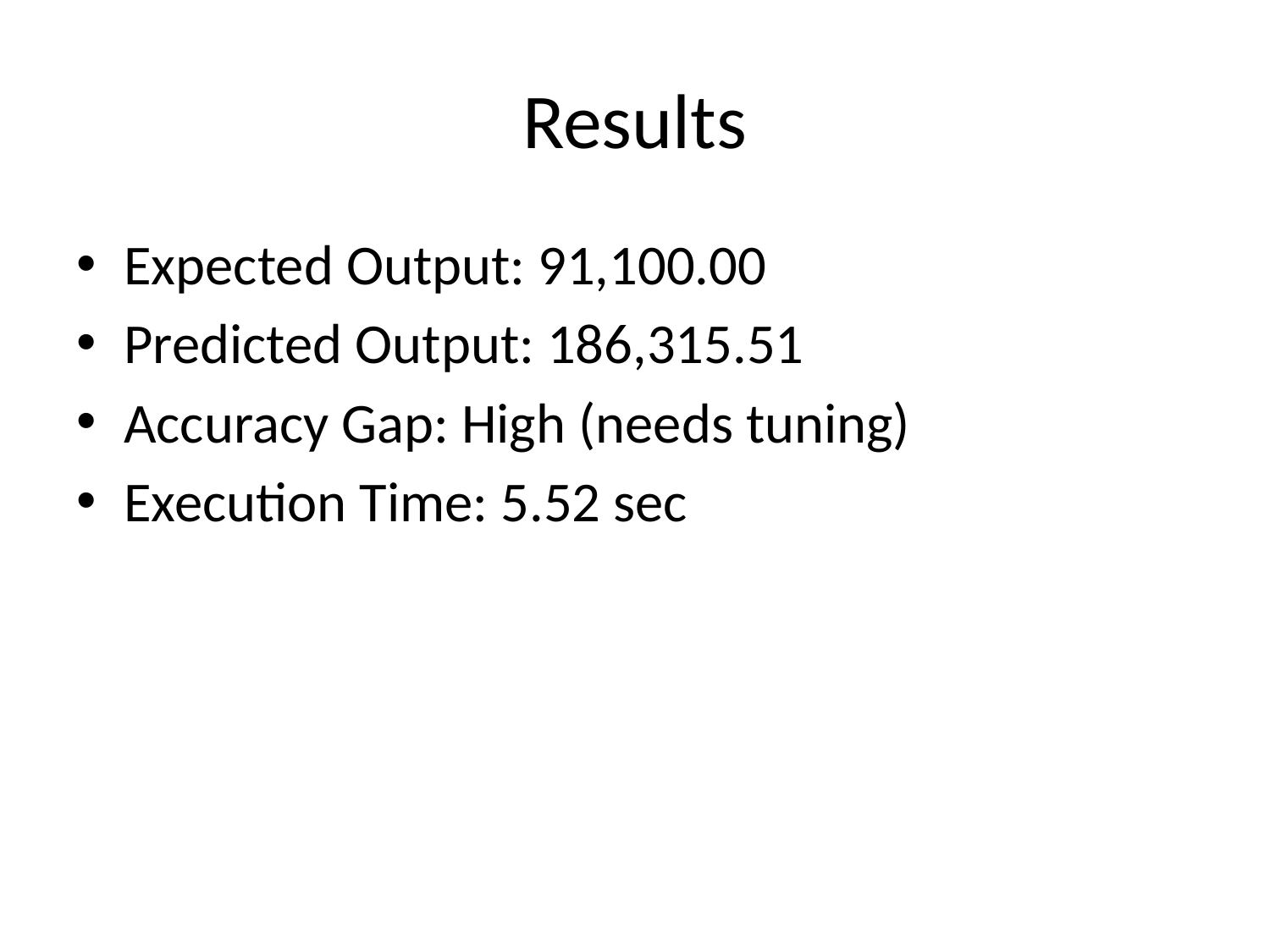

# Results
Expected Output: 91,100.00
Predicted Output: 186,315.51
Accuracy Gap: High (needs tuning)
Execution Time: 5.52 sec